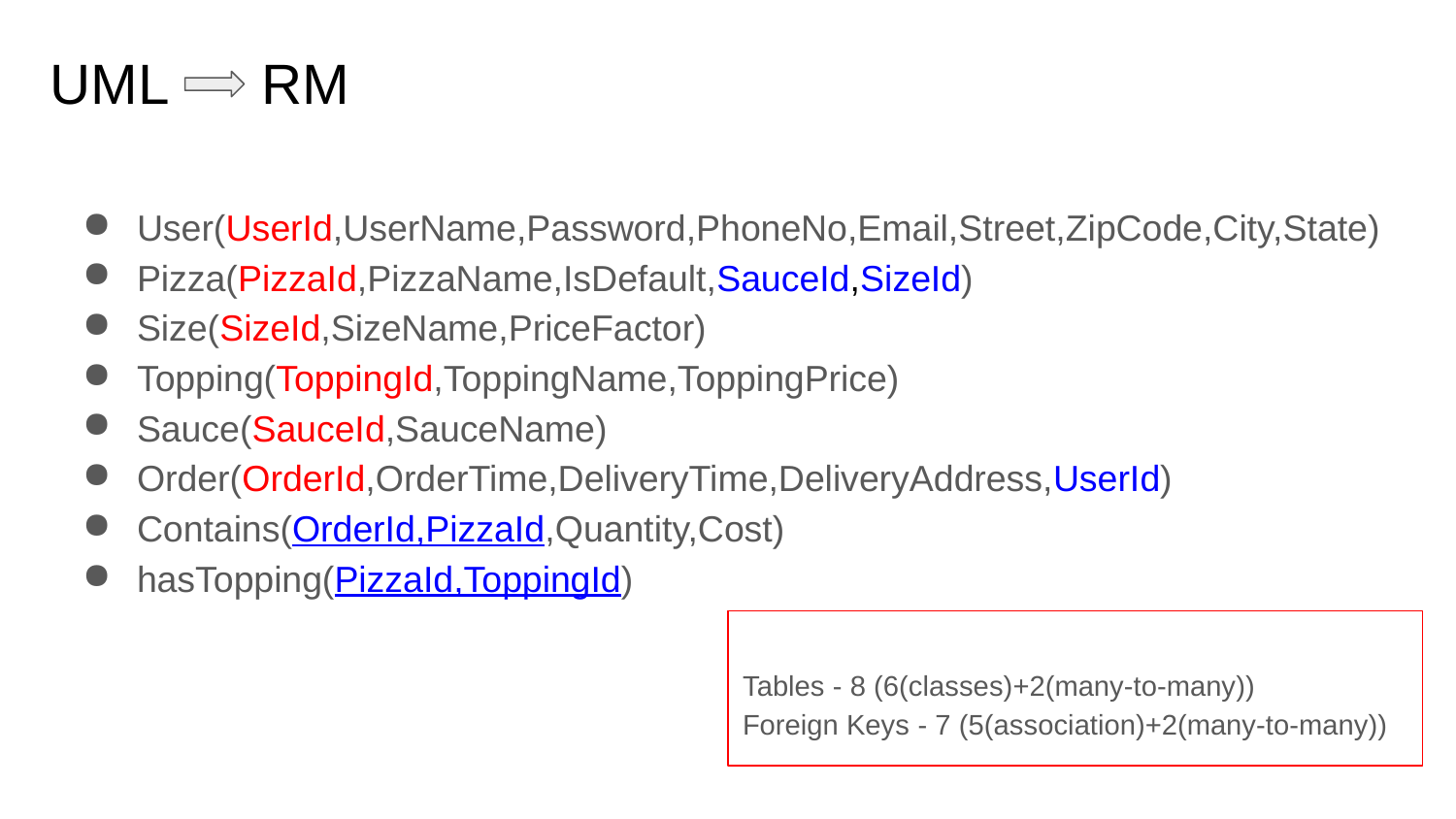

# UML      RM

User(UserId,UserName,Password,PhoneNo,Email,Street,ZipCode,City,State)
Pizza(PizzaId,PizzaName,IsDefault,SauceId,SizeId)
Size(SizeId,SizeName,PriceFactor)
Topping(ToppingId,ToppingName,ToppingPrice)
Sauce(SauceId,SauceName)
Order(OrderId,OrderTime,DeliveryTime,DeliveryAddress,UserId)
Contains(OrderId,PizzaId,Quantity,Cost)
hasTopping(PizzaId,ToppingId)

Tables - 8 (6(classes)+2(many-to-many))
Foreign Keys - 7 (5(association)+2(many-to-many))